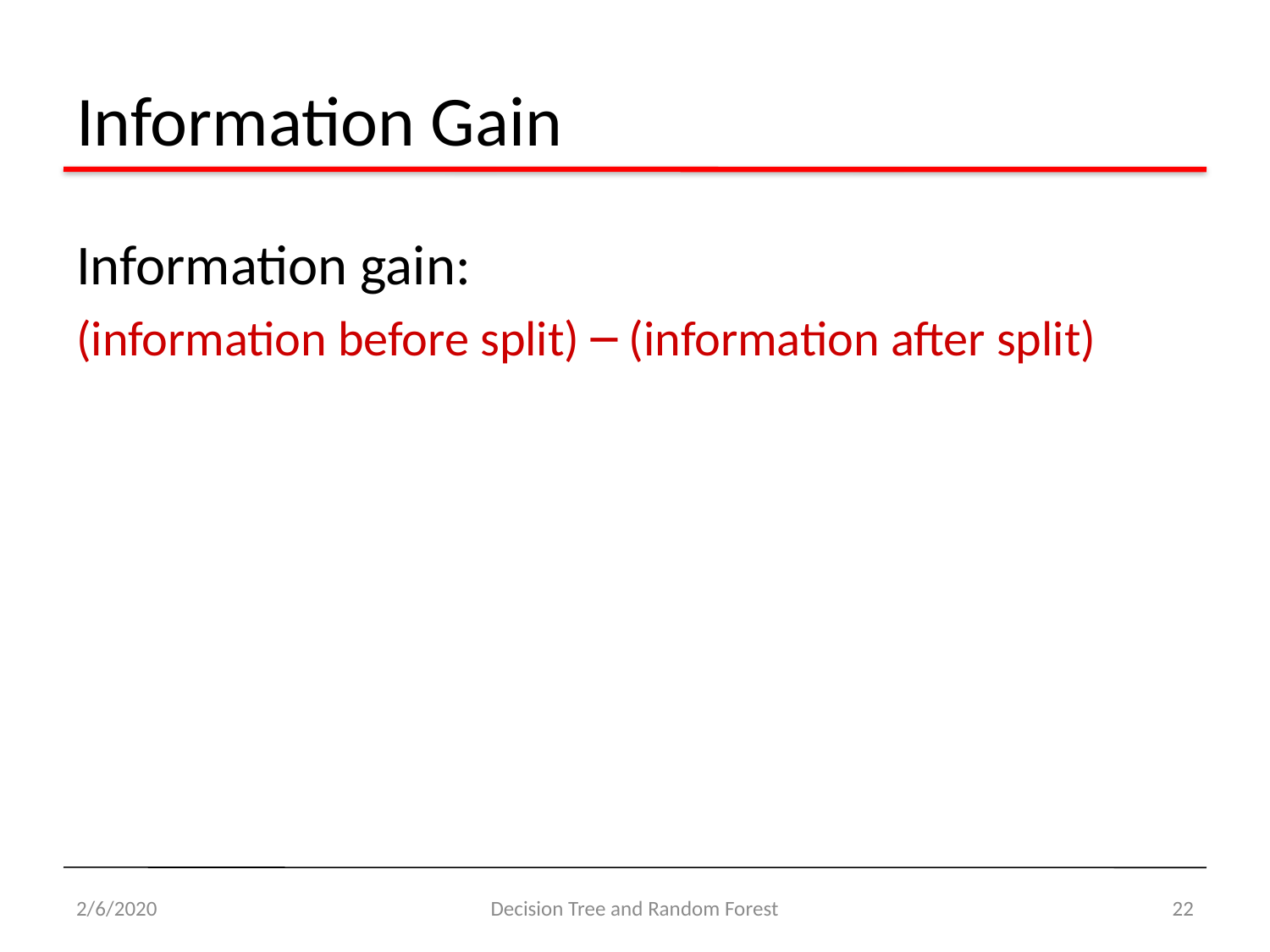

Information Gain
Information gain:
(information before split) – (information after split)
2/6/2020
Decision Tree and Random Forest
22